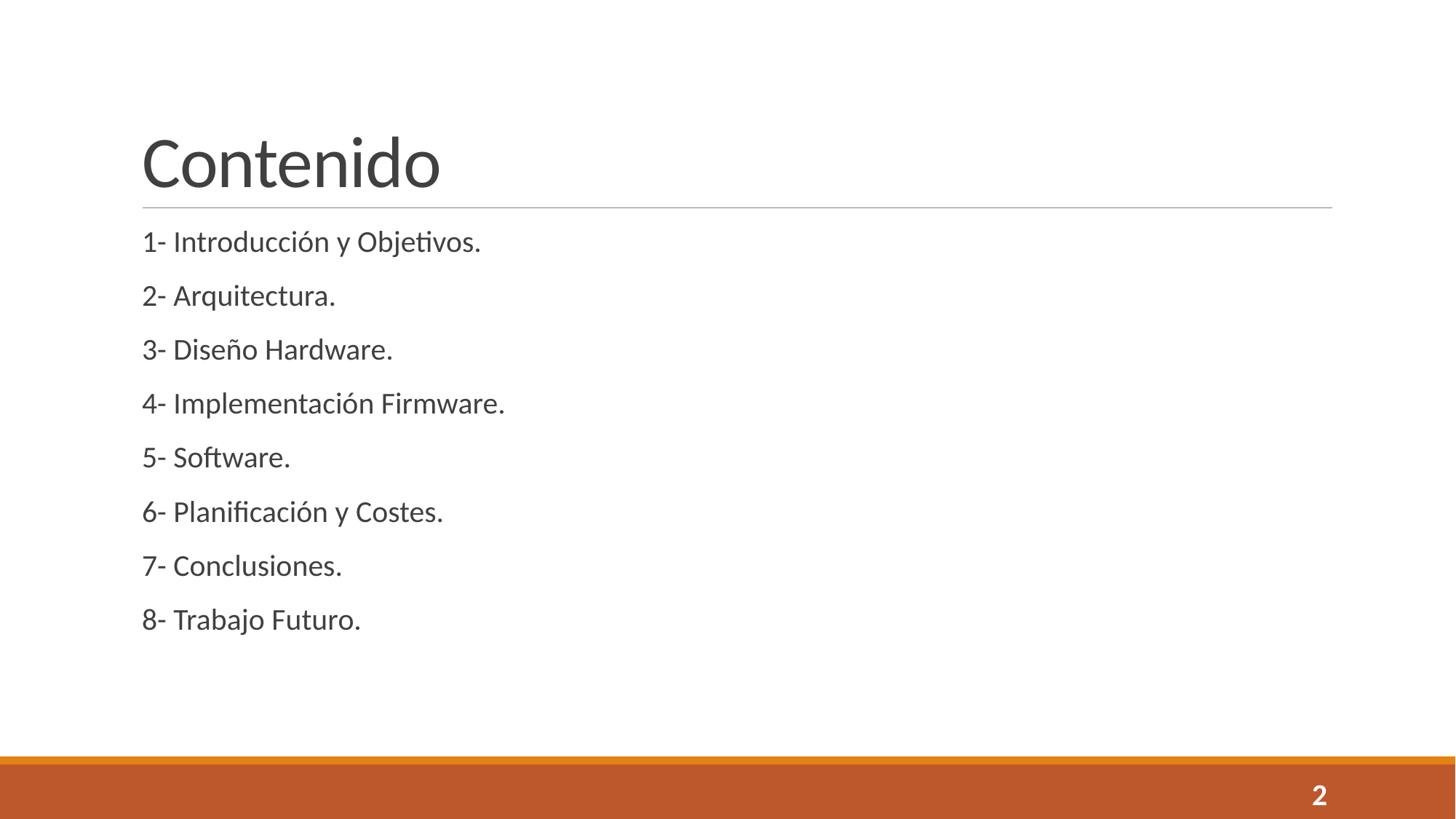

# Contenido
1- Introducción y Objetivos.
2- Arquitectura.
3- Diseño Hardware.
4- Implementación Firmware.
5- Software.
6- Planificación y Costes.
7- Conclusiones.
8- Trabajo Futuro.
2